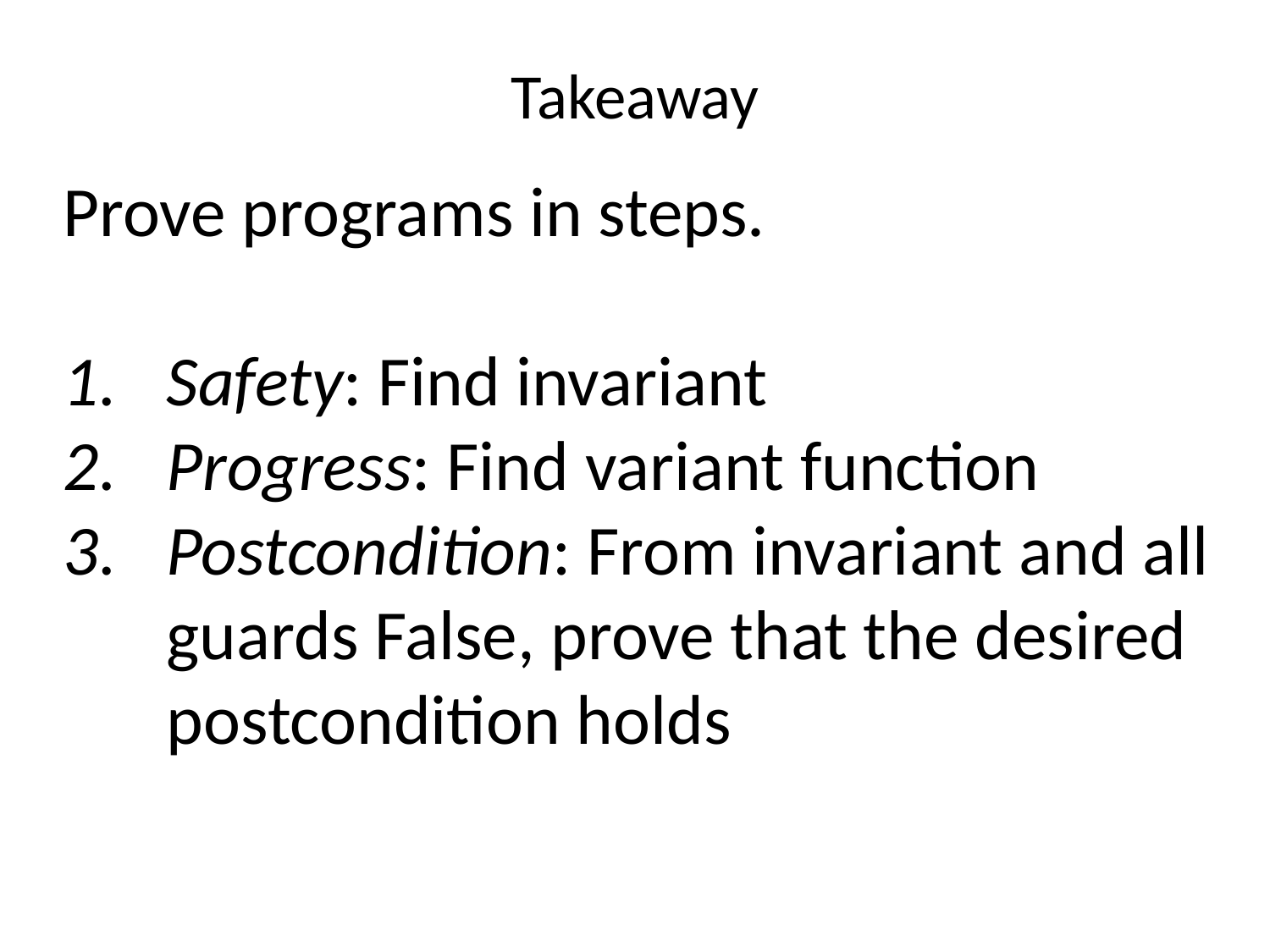

Takeaway
Prove programs in steps.

Safety: Find invariant
Progress: Find variant function
Postcondition: From invariant and all guards False, prove that the desired postcondition holds